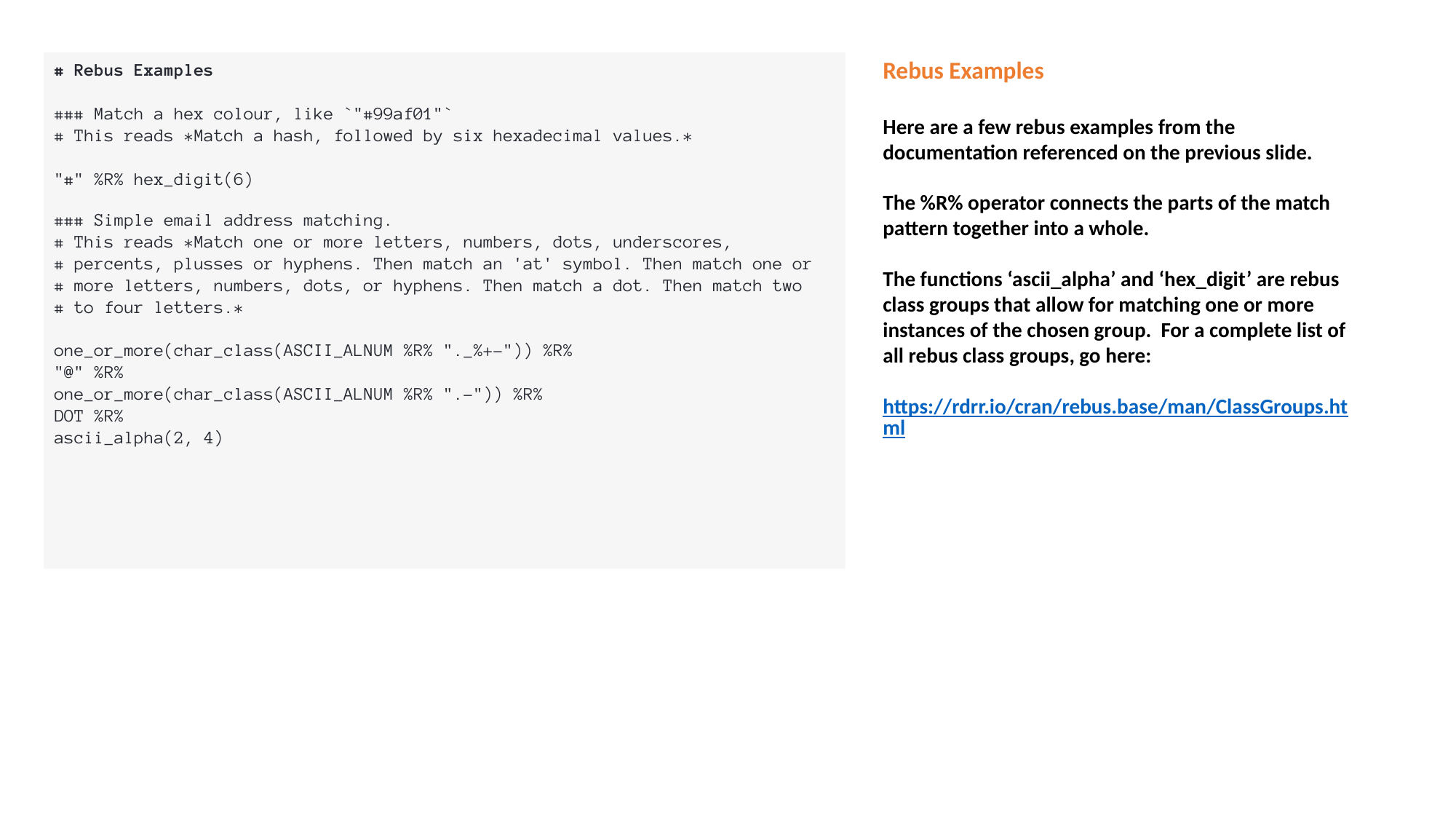

Rebus Examples

Here are a few rebus examples from the documentation referenced on the previous slide.

The %R% operator connects the parts of the match pattern together into a whole.

The functions ‘ascii_alpha’ and ‘hex_digit’ are rebus class groups that allow for matching one or more instances of the chosen group.  For a complete list of all rebus class groups, go here:

https://rdrr.io/cran/rebus.base/man/ClassGroups.html

# Rebus Examples

### Match a hex colour, like `"#99af01"`
# This reads *Match a hash, followed by six hexadecimal values.*

"#" %R% hex_digit(6)

### Simple email address matching.
# This reads *Match one or more letters, numbers, dots, underscores,
# percents, plusses or hyphens. Then match an 'at' symbol. Then match one or
# more letters, numbers, dots, or hyphens. Then match a dot. Then match two
# to four letters.*

one_or_more(char_class(ASCII_ALNUM %R% "._%+-")) %R%
"@" %R%
one_or_more(char_class(ASCII_ALNUM %R% ".-")) %R%
DOT %R%
ascii_alpha(2, 4)